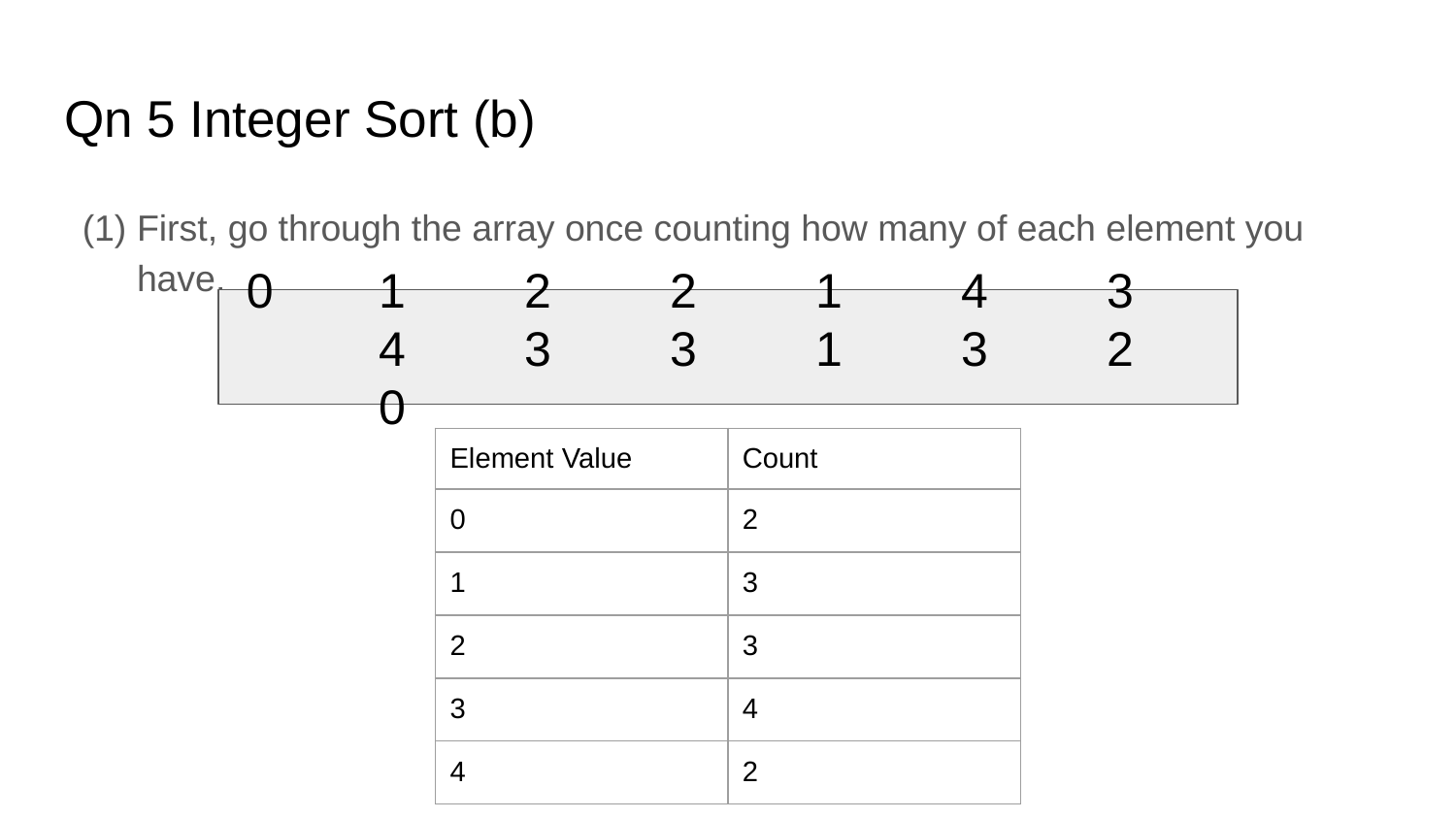

# Qn 5 Integer Sort (b)
First, go through the array once counting how many of each element you have.

 0	1	2	2	1	4	3	4	3	3	1	3	2	0
| Element Value | Count |
| --- | --- |
| 0 | 2 |
| 1 | 3 |
| 2 | 3 |
| 3 | 4 |
| 4 | 2 |